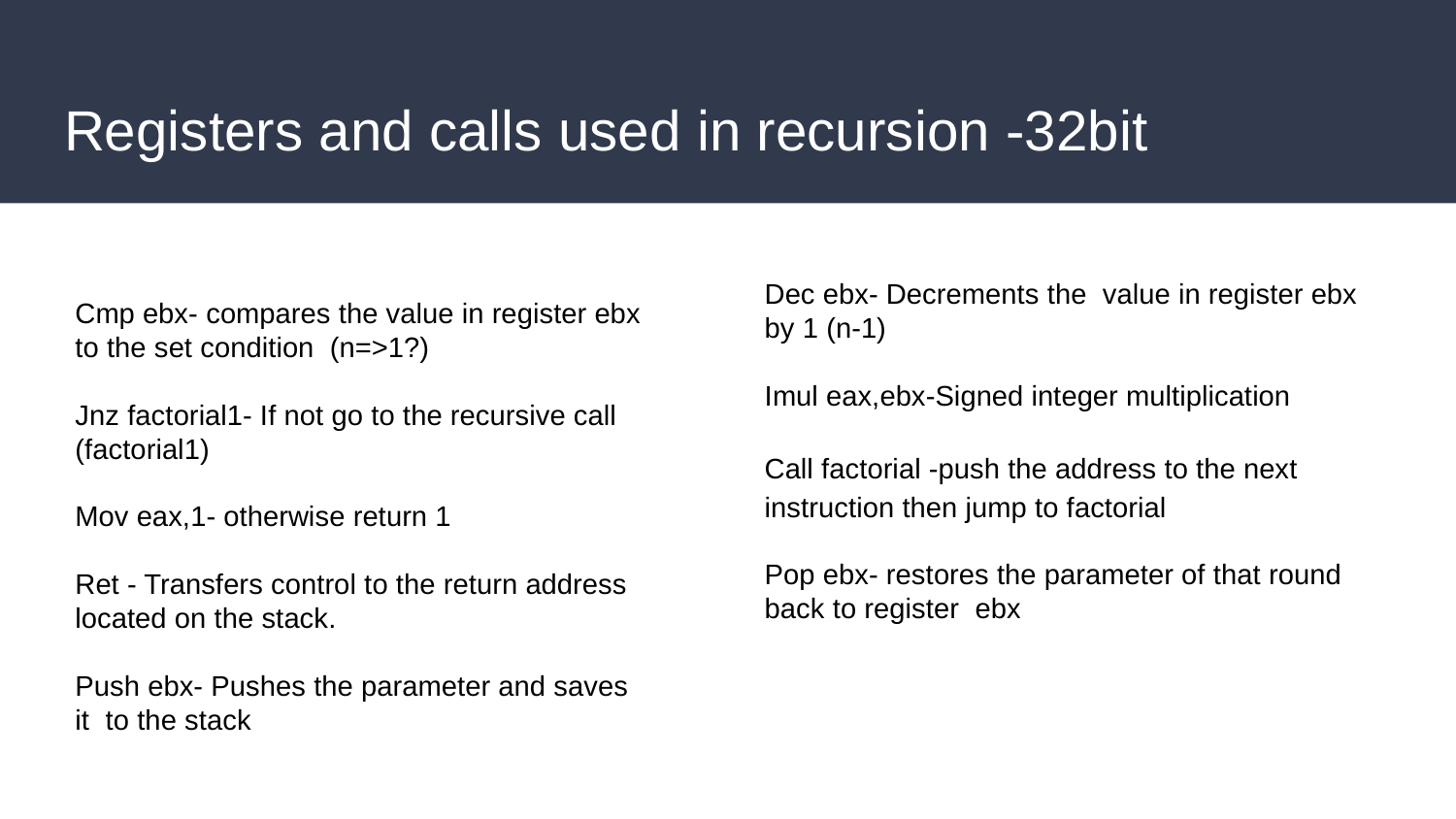

# Registers and calls used in recursion -32bit

Dec ebx- Decrements the  value in register ebx by 1 (n-1)

Imul eax,ebx-Signed integer multiplication

Call factorial -push the address to the next instruction then jump to factorial
Pop ebx- restores the parameter of that round back to register  ebx

Cmp ebx- compares the value in register ebx to the set condition  (n=>1?)

Jnz factorial1- If not go to the recursive call (factorial1)

Mov eax,1- otherwise return 1

Ret - Transfers control to the return address located on the stack.

Push ebx- Pushes the parameter and saves it  to the stack